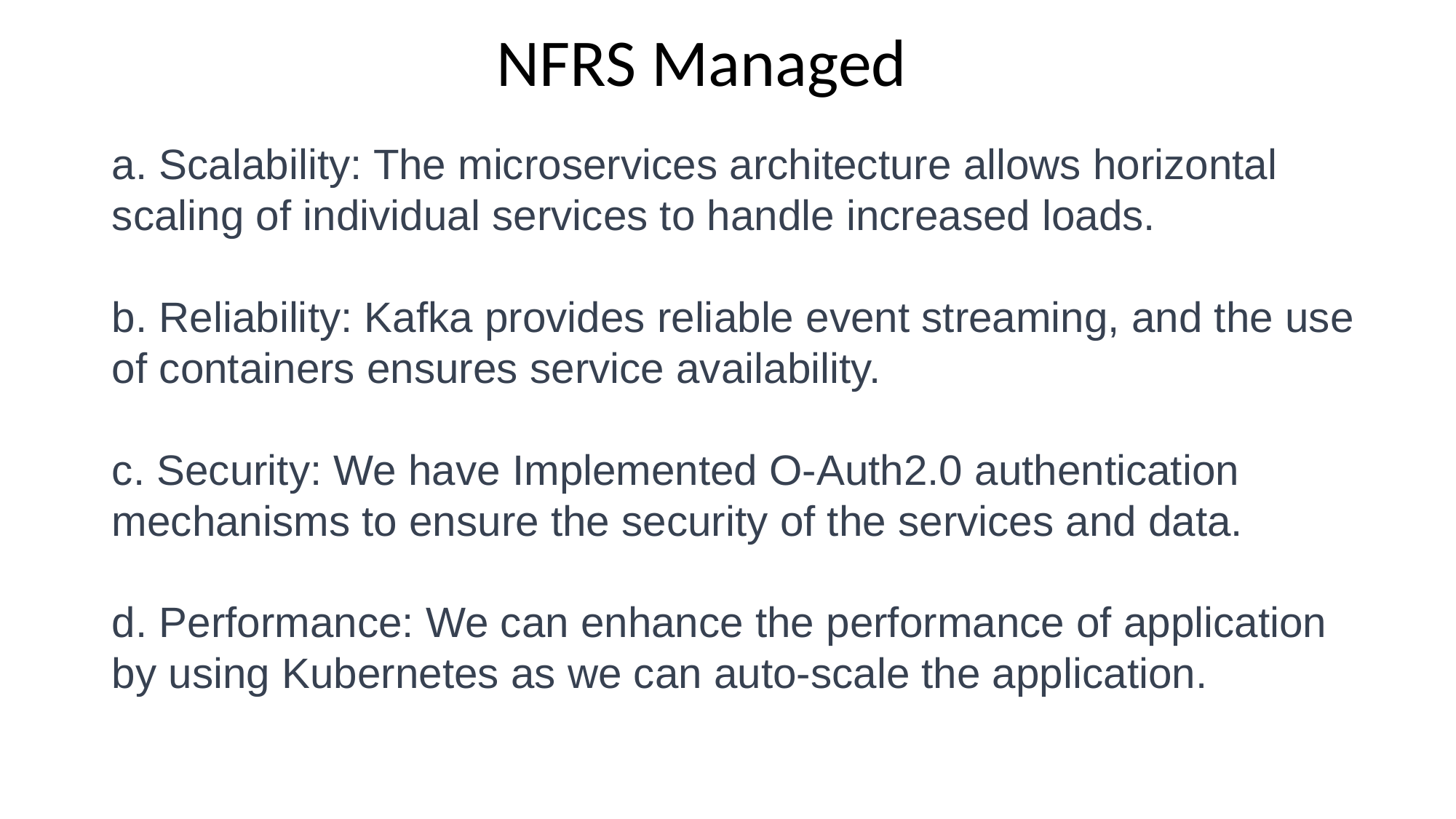

NFRS Managed
a. Scalability: The microservices architecture allows horizontal scaling of individual services to handle increased loads.

b. Reliability: Kafka provides reliable event streaming, and the use of containers ensures service availability.

c. Security: We have Implemented O-Auth2.0 authentication mechanisms to ensure the security of the services and data.

d. Performance: We can enhance the performance of application by using Kubernetes as we can auto-scale the application.